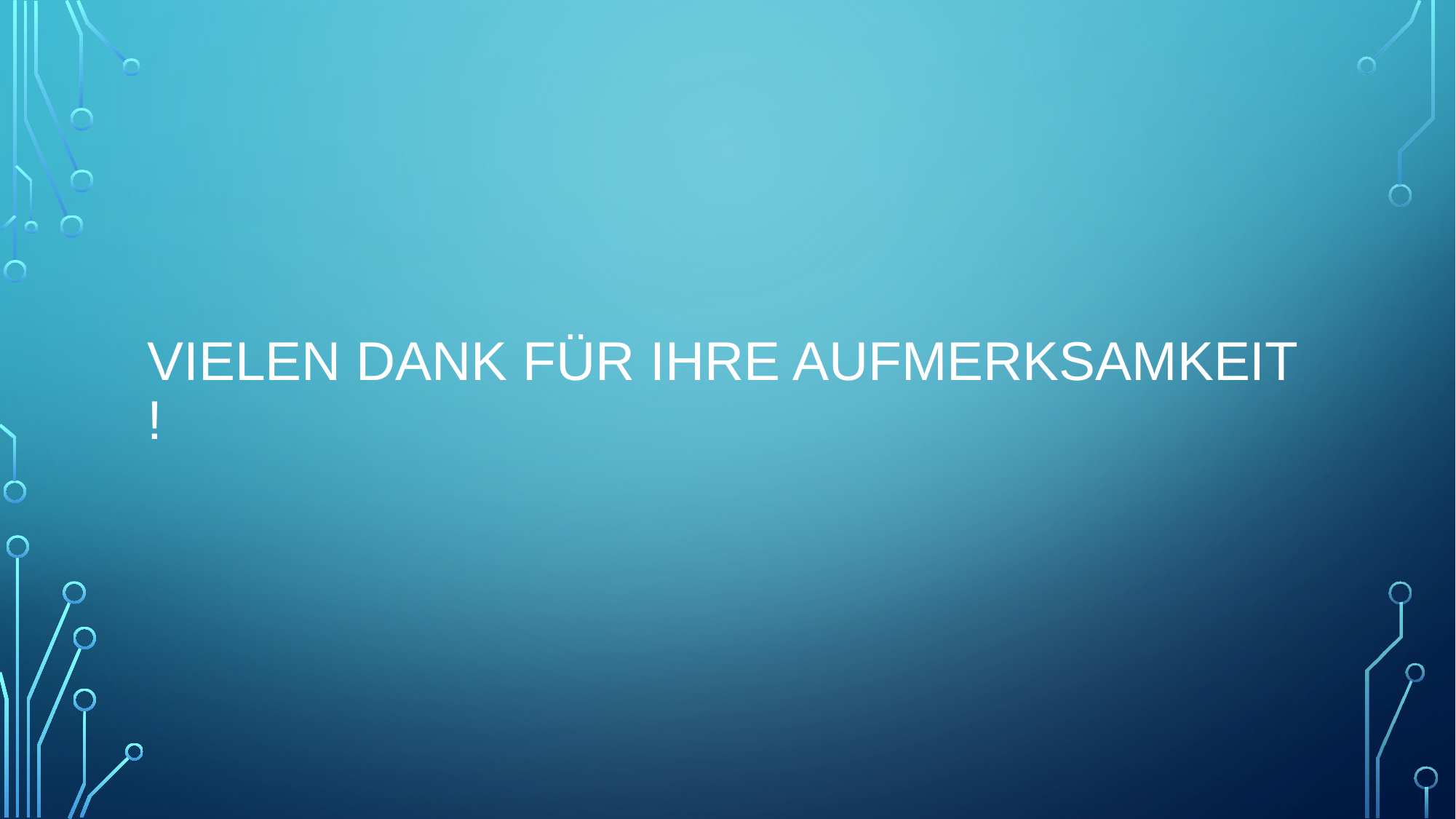

# Vielen Dank für ihre Aufmerksamkeit !